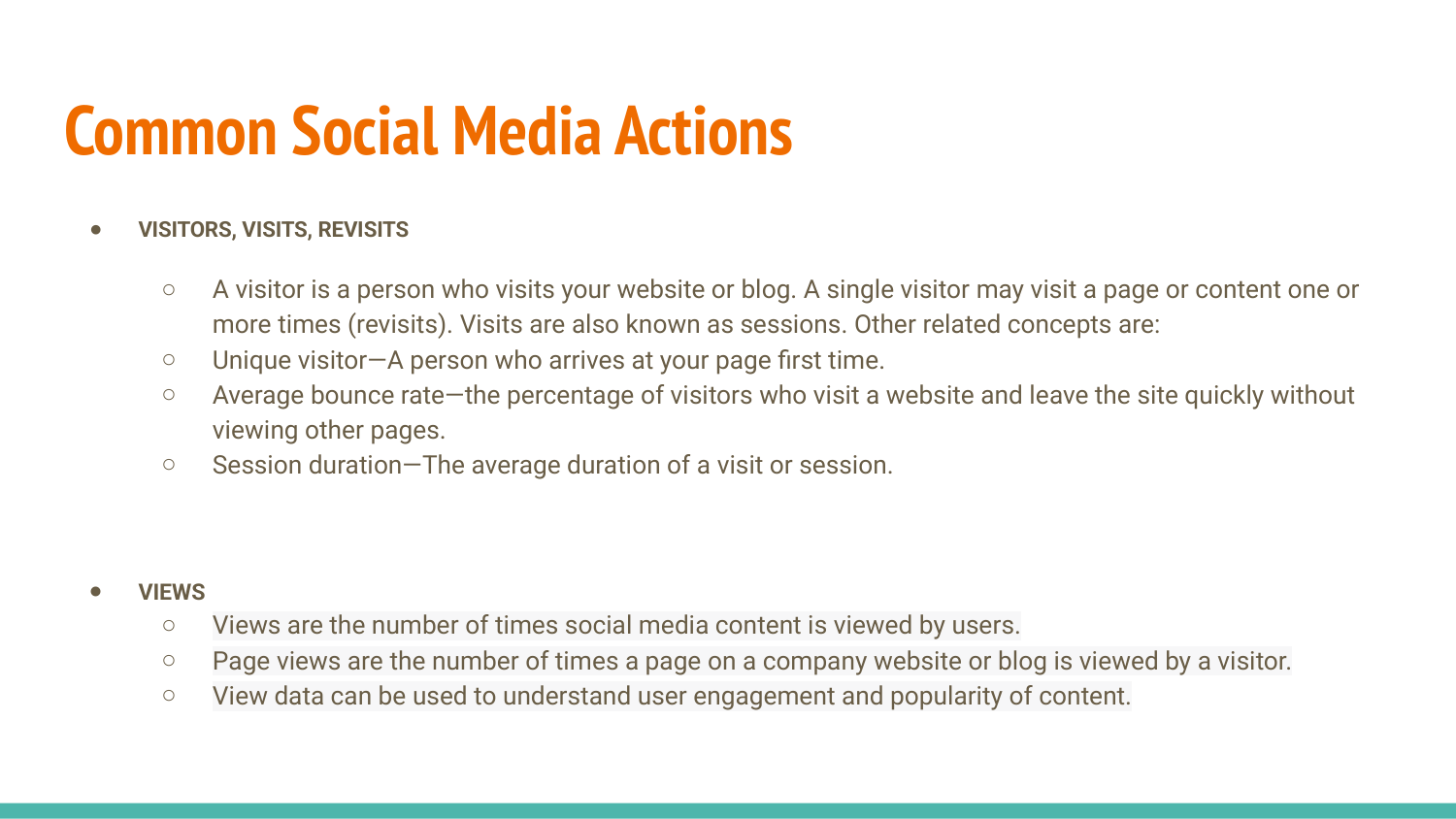

# Common Social Media Actions
VISITORS, VISITS, REVISITS

A visitor is a person who visits your website or blog. A single visitor may visit a page or content one or more times (revisits). Visits are also known as sessions. Other related concepts are:
Unique visitor—A person who arrives at your page first time.
Average bounce rate—the percentage of visitors who visit a website and leave the site quickly without viewing other pages.
Session duration—The average duration of a visit or session.

VIEWS
Views are the number of times social media content is viewed by users.
Page views are the number of times a page on a company website or blog is viewed by a visitor.
View data can be used to understand user engagement and popularity of content.